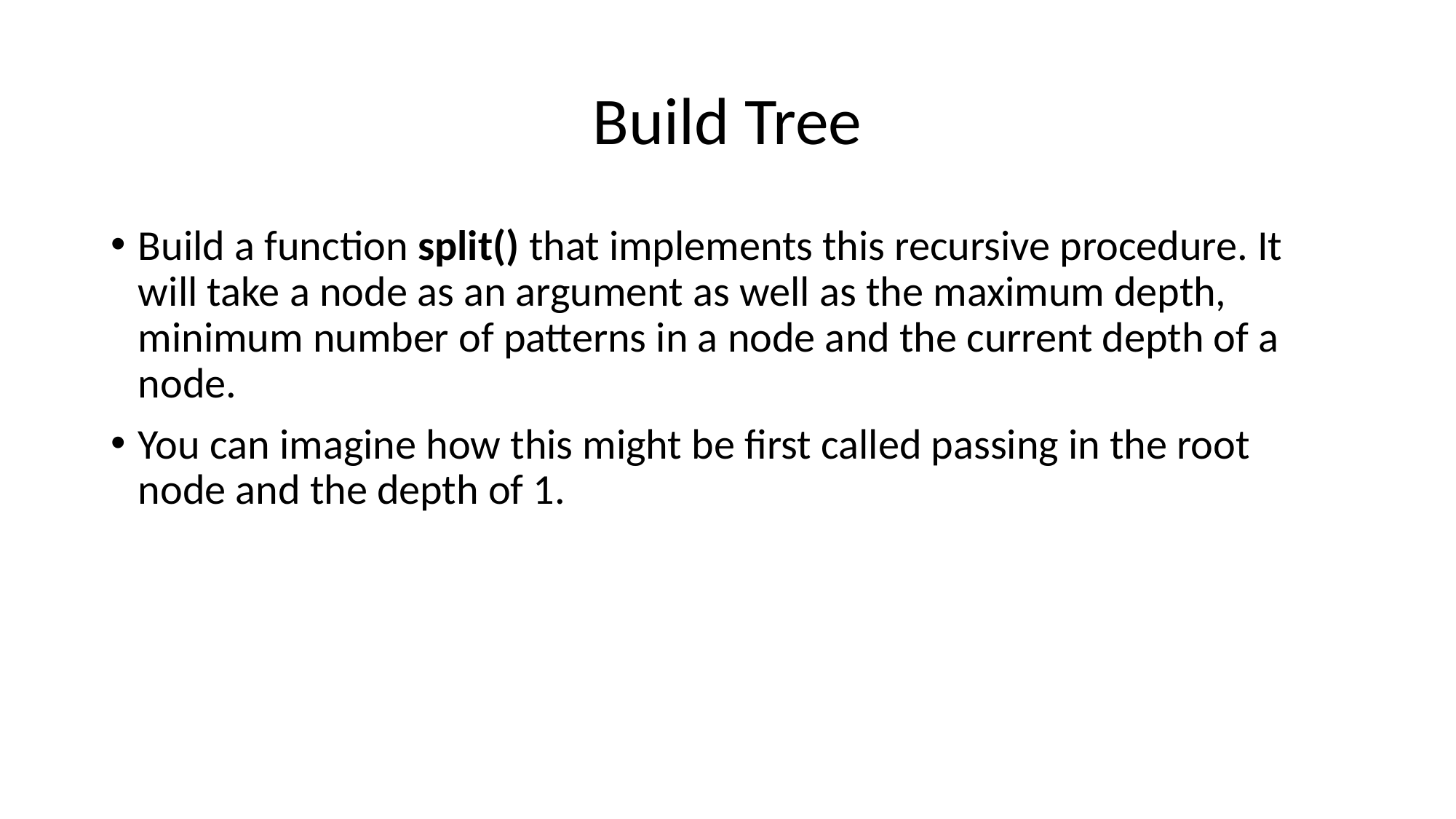

# Build Tree
Build a function split() that implements this recursive procedure. It will take a node as an argument as well as the maximum depth, minimum number of patterns in a node and the current depth of a node.
You can imagine how this might be first called passing in the root node and the depth of 1.